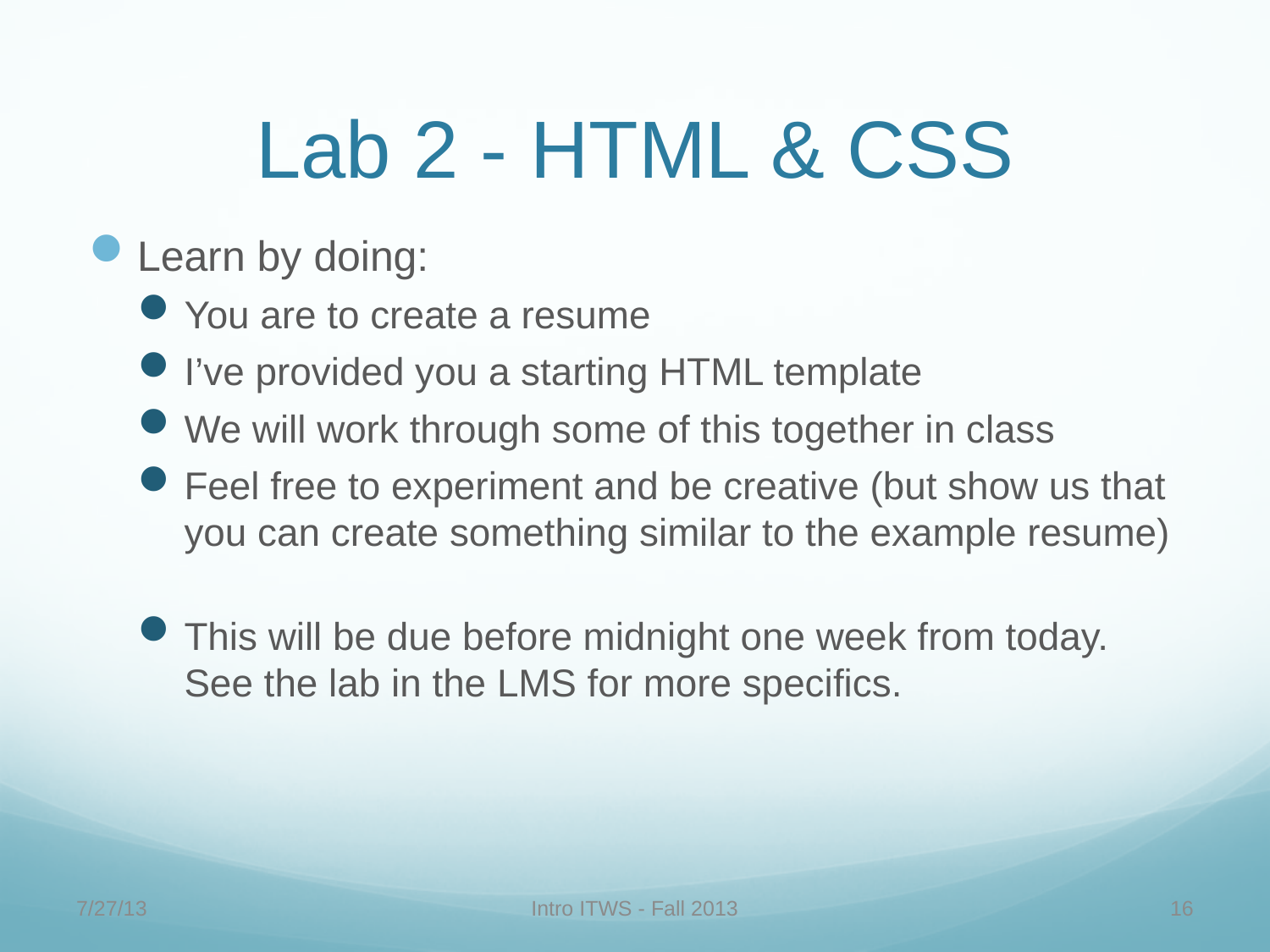

# Lab 2 - HTML & CSS
Learn by doing:
You are to create a resume
I’ve provided you a starting HTML template
We will work through some of this together in class
Feel free to experiment and be creative (but show us that you can create something similar to the example resume)
This will be due before midnight one week from today. See the lab in the LMS for more specifics.
7/27/13
Intro ITWS - Fall 2013
16